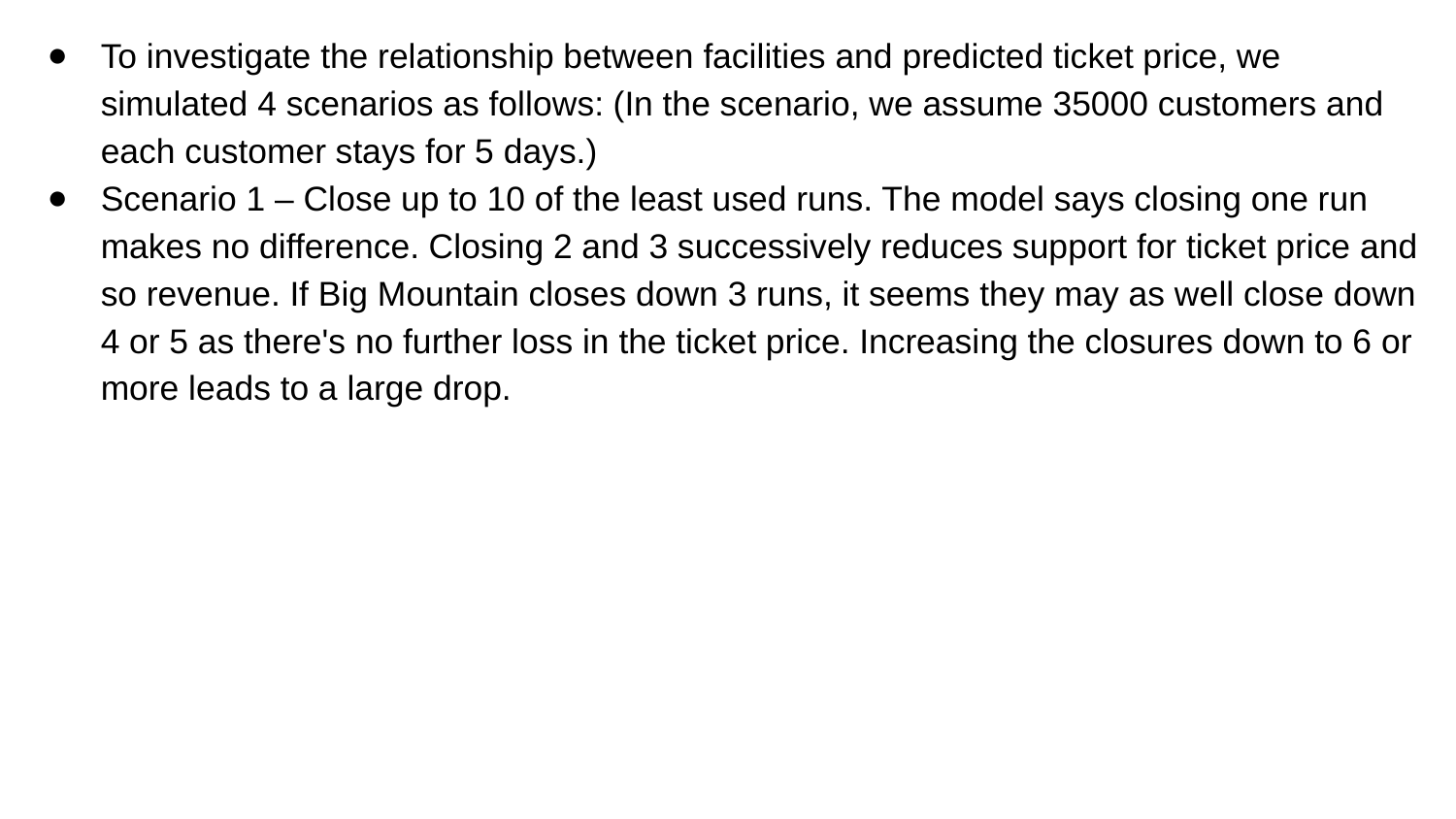

# To investigate the relationship between facilities and predicted ticket price, we simulated 4 scenarios as follows: (In the scenario, we assume 35000 customers and each customer stays for 5 days.)
Scenario 1 – Close up to 10 of the least used runs. The model says closing one run makes no difference. Closing 2 and 3 successively reduces support for ticket price and so revenue. If Big Mountain closes down 3 runs, it seems they may as well close down 4 or 5 as there's no further loss in the ticket price. Increasing the closures down to 6 or more leads to a large drop.